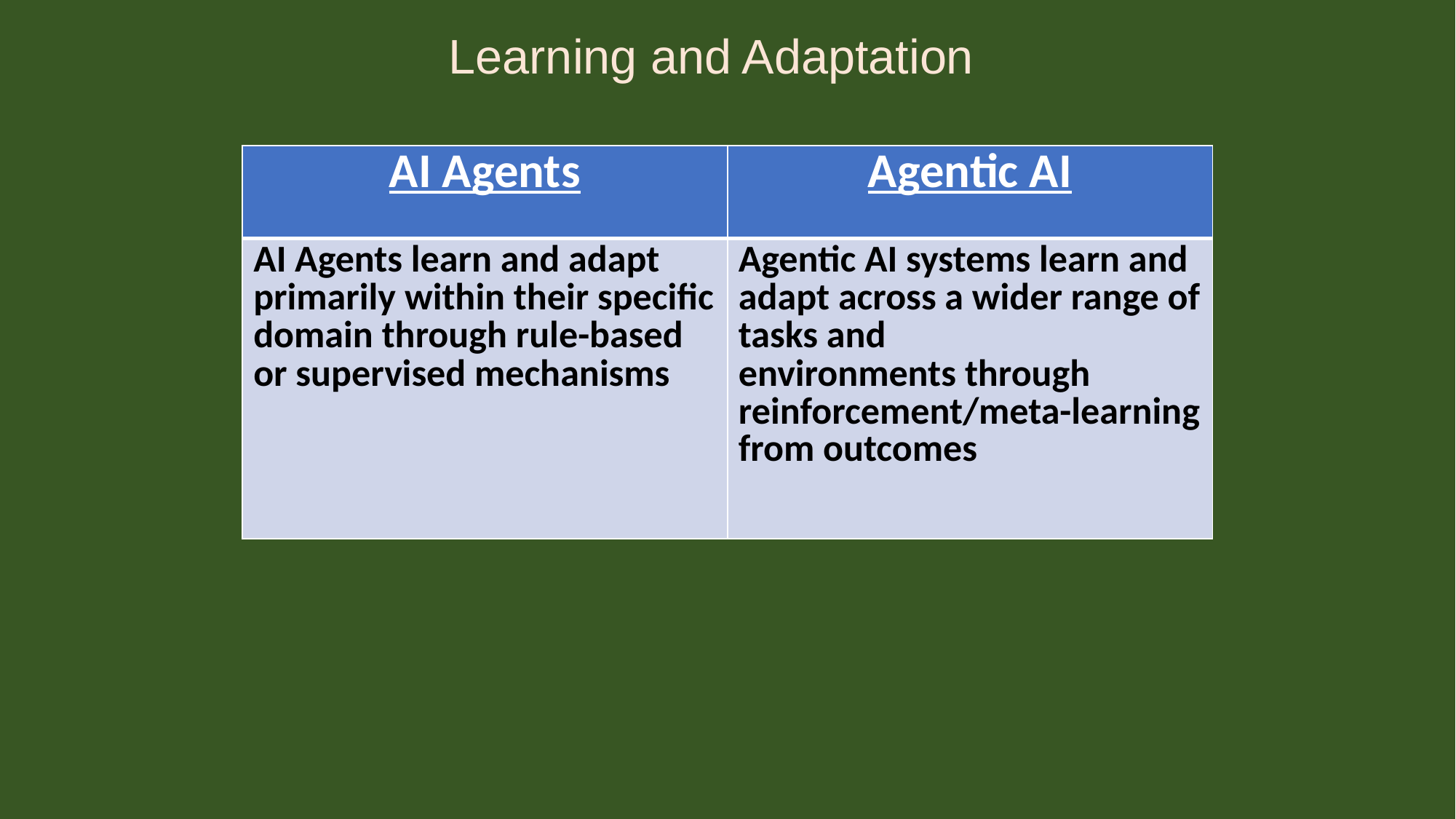

Learning and Adaptation

| AI Agents | Agentic AI |
| --- | --- |
| AI Agents learn and adapt primarily within their specific domain through rule-based or supervised mechanisms | Agentic AI systems learn and adapt across a wider range of tasks and environments through reinforcement/meta-learning from outcomes |